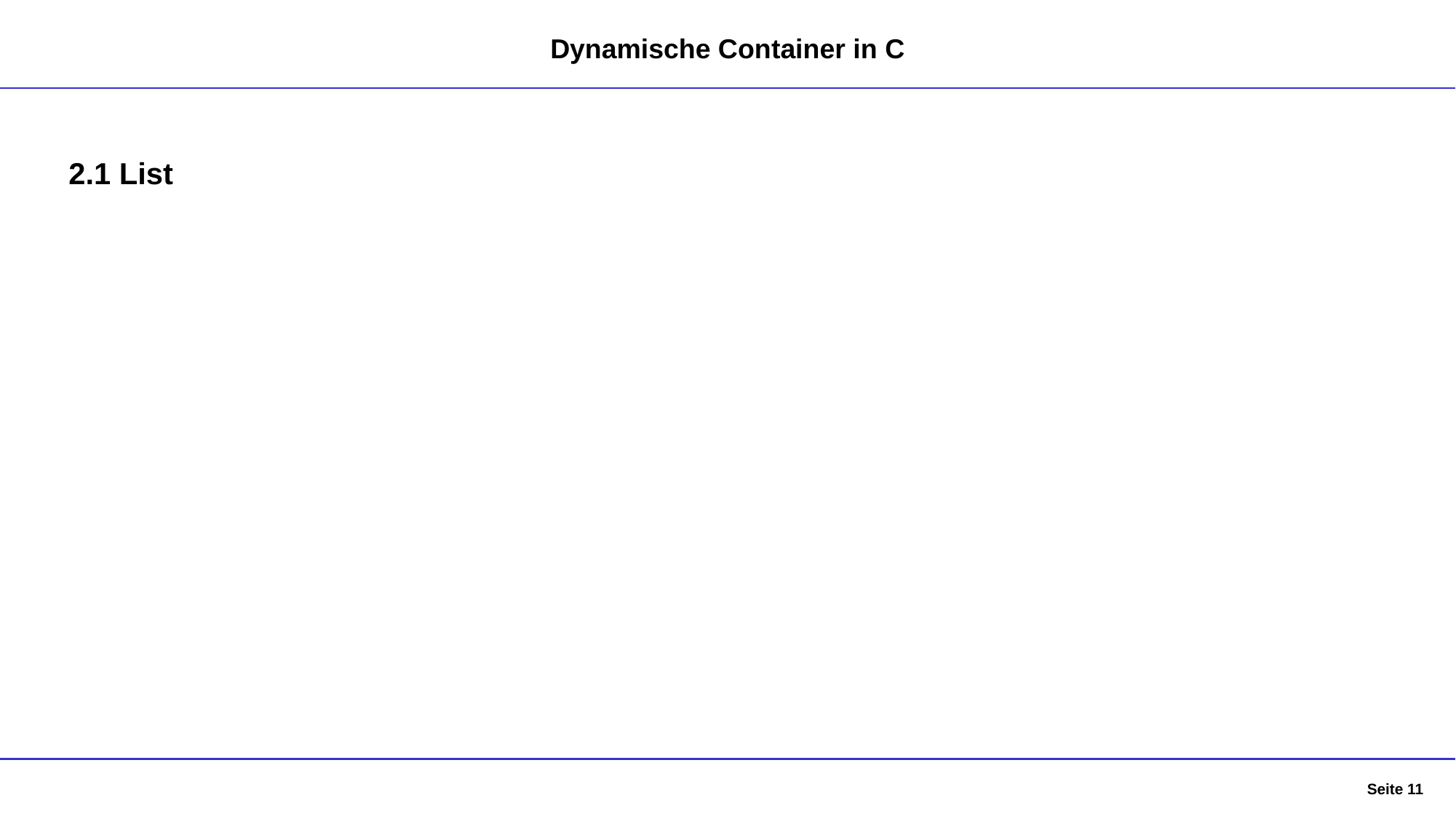

Dynamische Container in C
2.1 List
Seite 11